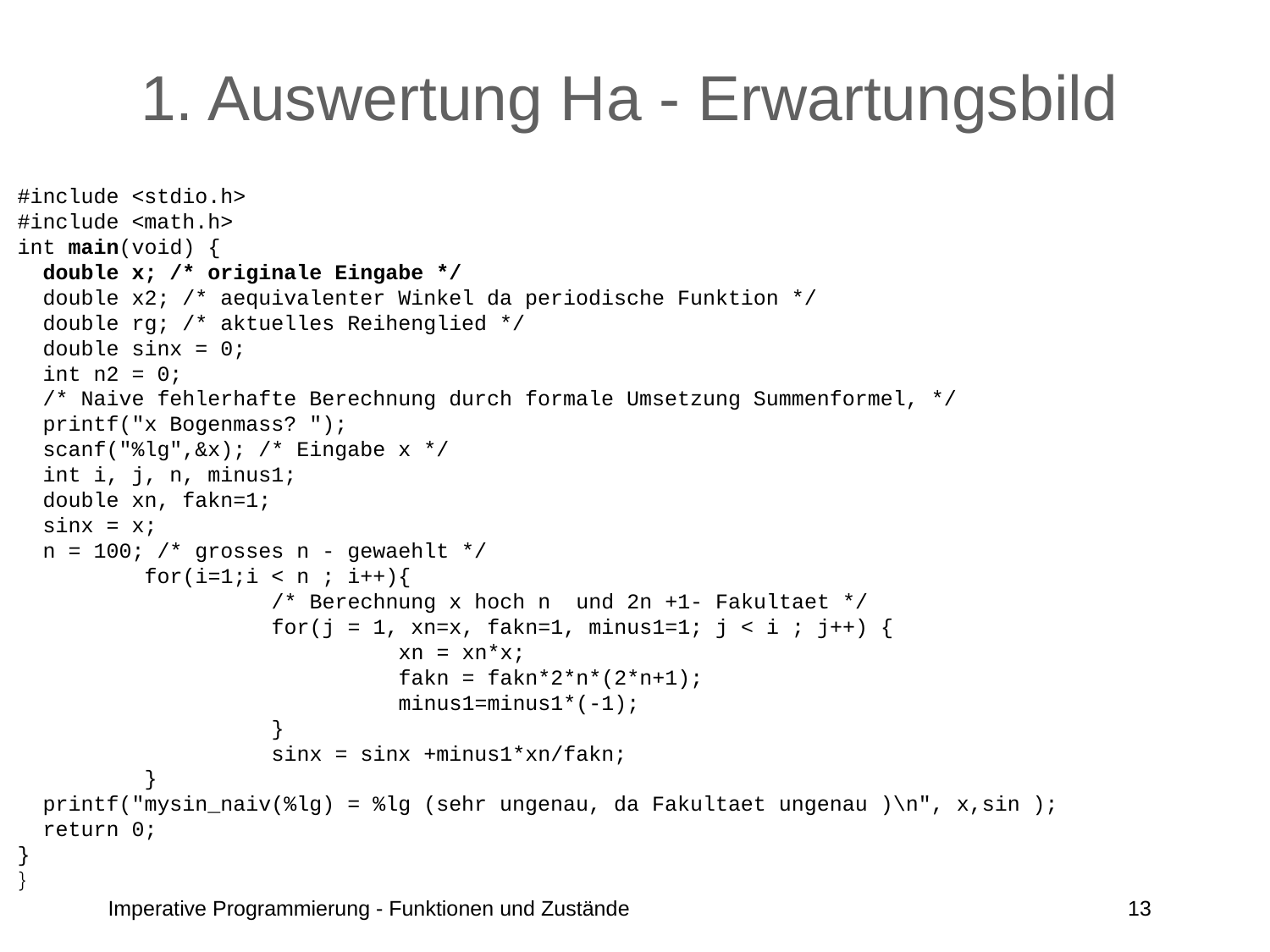

# 1. Auswertung Ha - Erwartungsbild
#include <stdio.h>
#include <math.h>
int main(void) {
  double x; /* originale Eingabe */
  double x2; /* aequivalenter Winkel da periodische Funktion */
  double rg; /* aktuelles Reihenglied */
  double sinx = 0;
  int n2 = 0;
  /* Naive fehlerhafte Berechnung durch formale Umsetzung Summenformel, */
  printf("x Bogenmass? ");
  scanf("%lg",&x); /* Eingabe x */
  int i, j, n, minus1;
  double xn, fakn=1;
  sinx = x;
  n = 100; /* grosses n - gewaehlt */
	for(i=1;i < n ; i++){
		/* Berechnung x hoch n  und 2n +1- Fakultaet */
		for(j = 1, xn=x, fakn=1, minus1=1; j < i ; j++) {
			xn = xn*x;
			fakn = fakn*2*n*(2*n+1);
			minus1=minus1*(-1);
		}
		sinx = sinx +minus1*xn/fakn;
	}
  printf("mysin_naiv(%lg) = %lg (sehr ungenau, da Fakultaet ungenau )\n", x,sin );
  return 0;
}
}
Imperative Programmierung - Funktionen und Zustände
13